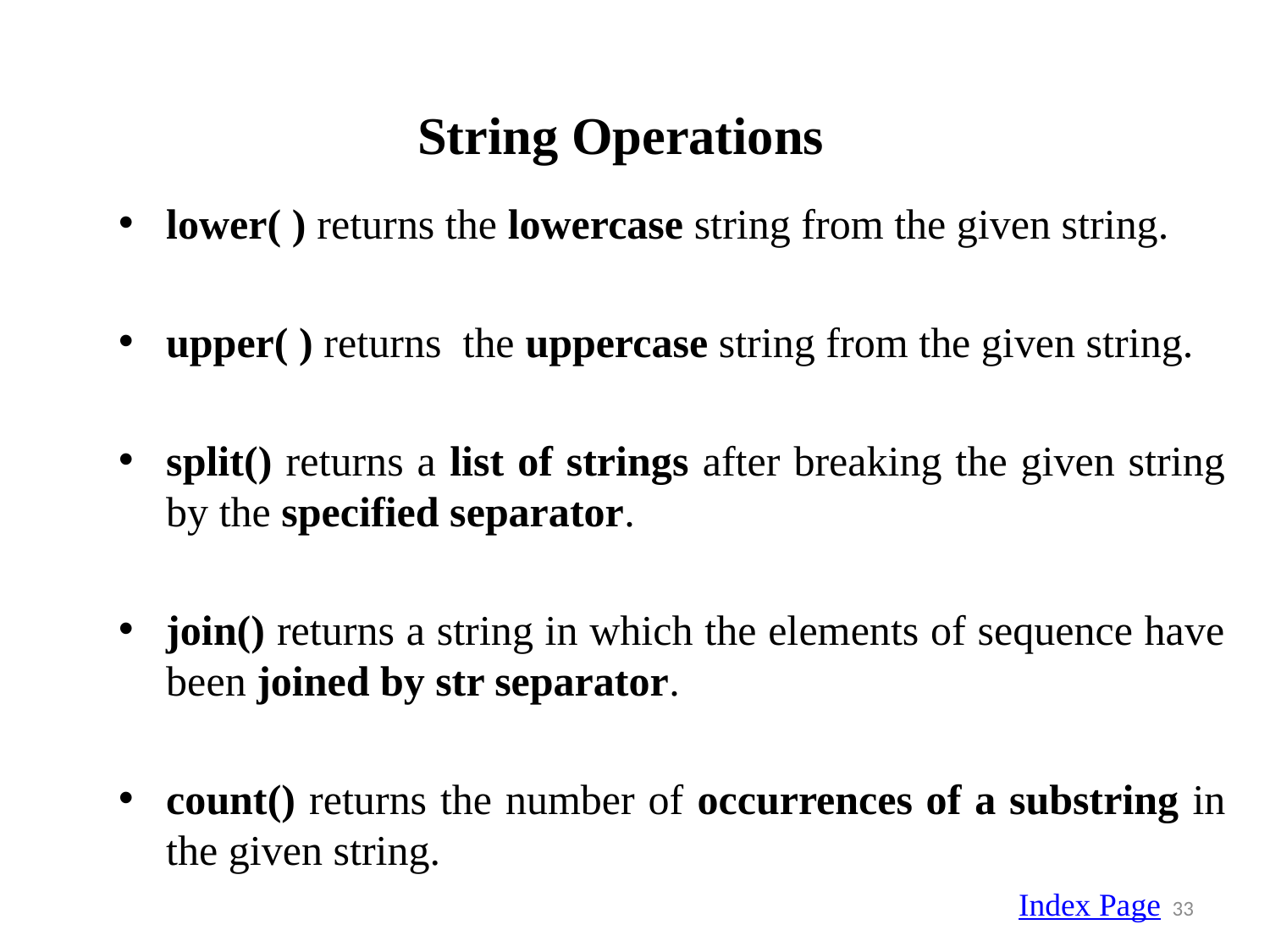

String Operations
lower( ) returns the lowercase string from the given string.

upper( ) returns  the uppercase string from the given string.

split() returns a list of strings after breaking the given string by the specified separator.

join() returns a string in which the elements of sequence have been joined by str separator.

count() returns the number of occurrences of a substring in the given string.

Index Page
33